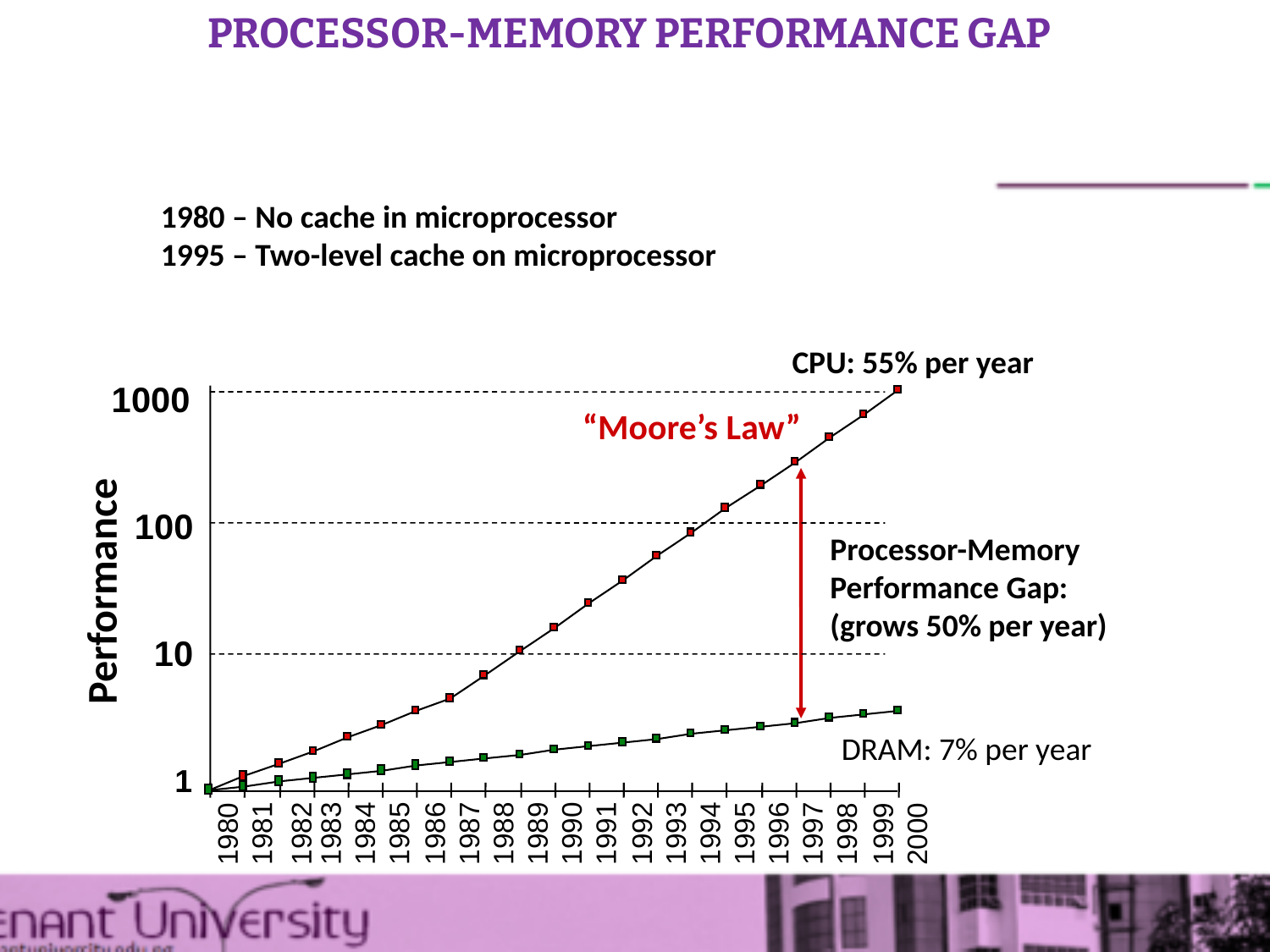

# PROCESSOR-MEMORY PERFORMANCE GAP

1980 – No cache in microprocessor
1995 – Two-level cache on microprocessor
CPU: 55% per year
1000

“Moore’s Law”

100

Processor-Memory
Performance Gap:
(grows 50% per year)

Performance

10

DRAM: 7% per year

1

1981
1982
1983
1984
1985
1986
1987
1988
1989
1990
1991
1992
1993
1994
1995
1996
1997
1998
1999
1980
2000